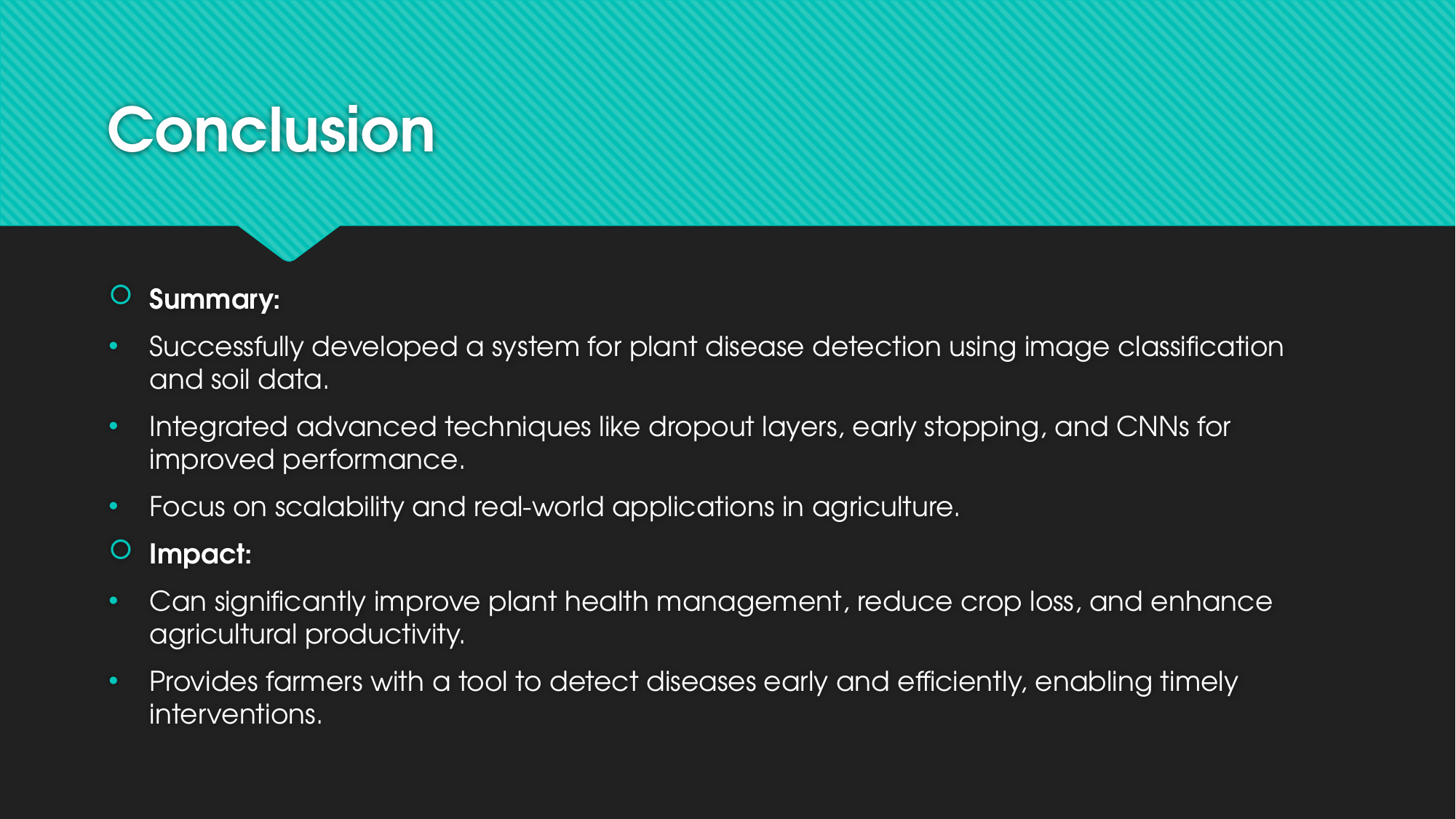

# Conclusion
Summary:
Successfully developed a system for plant disease detection using image classification and soil data.
Integrated advanced techniques like dropout layers, early stopping, and CNNs for improved performance.
Focus on scalability and real-world applications in agriculture.
Impact:
Can significantly improve plant health management, reduce crop loss, and enhance agricultural productivity.
Provides farmers with a tool to detect diseases early and efficiently, enabling timely interventions.